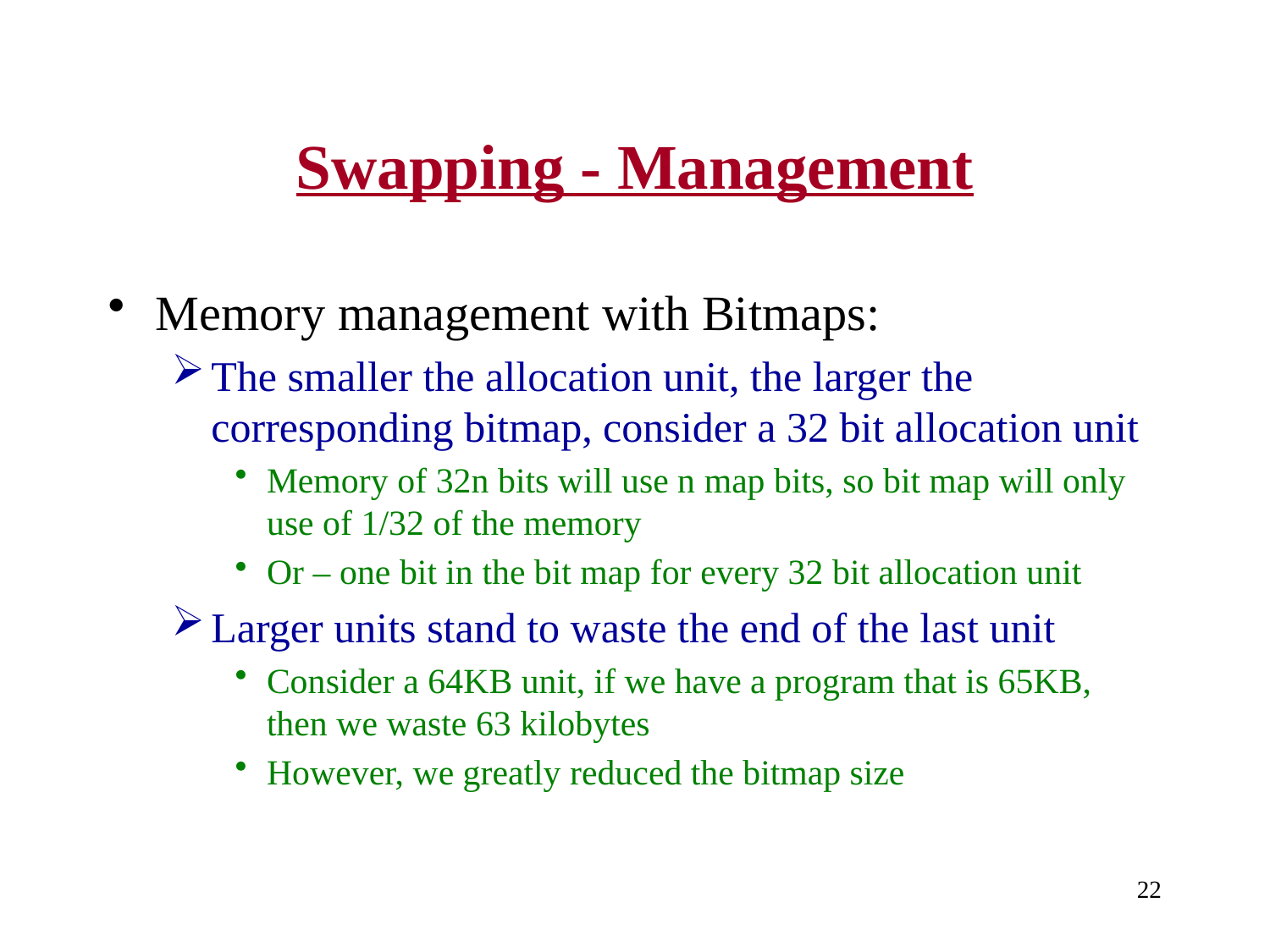

# Swapping - Management
Memory management with Bitmaps:
The smaller the allocation unit, the larger the corresponding bitmap, consider a 32 bit allocation unit
Memory of 32n bits will use n map bits, so bit map will only use of 1/32 of the memory
Or – one bit in the bit map for every 32 bit allocation unit
Larger units stand to waste the end of the last unit
Consider a 64KB unit, if we have a program that is 65KB, then we waste 63 kilobytes
However, we greatly reduced the bitmap size
22